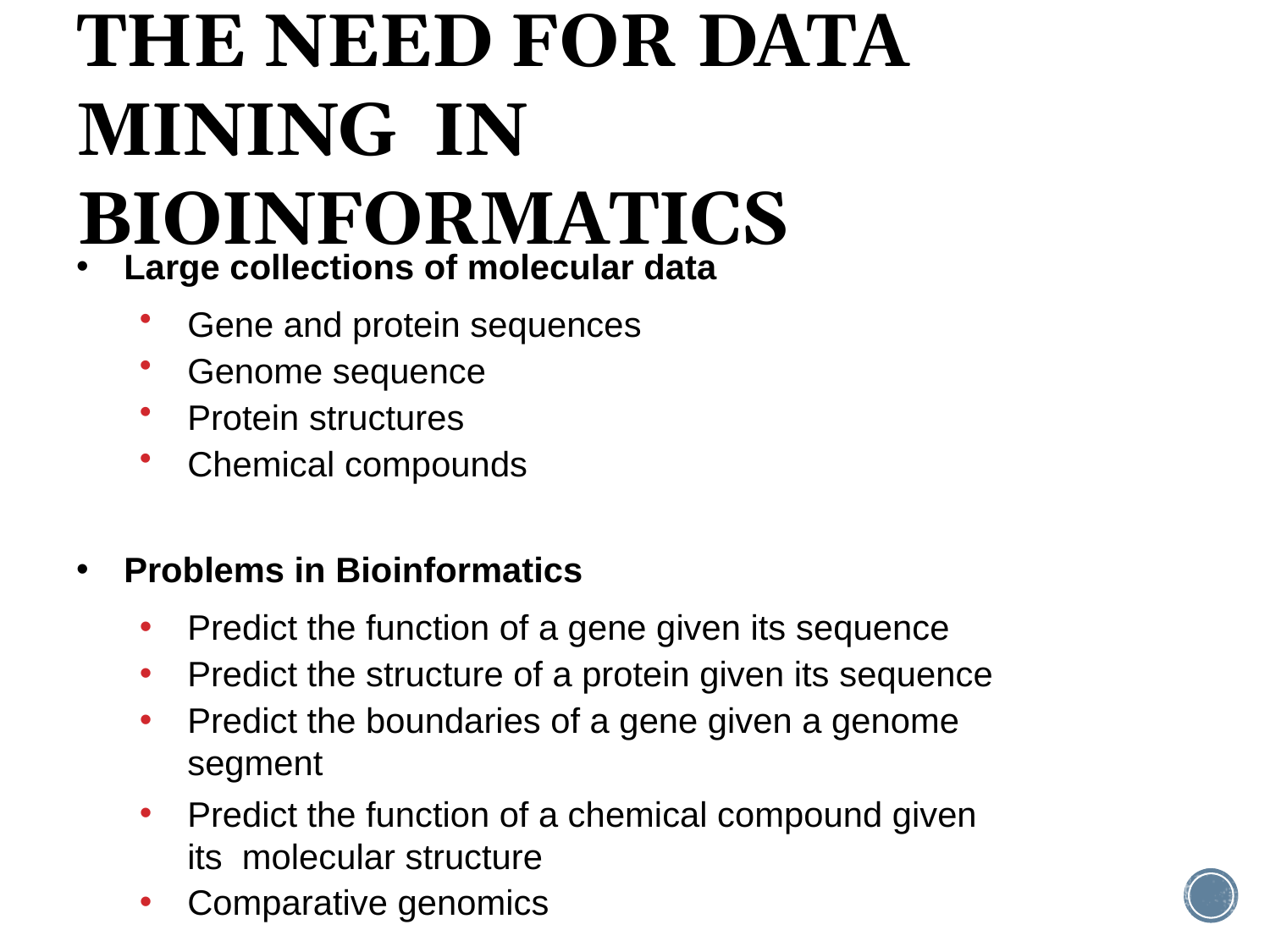

# THE NEED FOR DATA MINING  IN BIOINFORMATICS
Large collections of molecular data
Gene and protein sequences
Genome sequence
Protein structures
Chemical compounds

Problems in Bioinformatics
Predict the function of a gene given its sequence
Predict the structure of a protein given its sequence
Predict the boundaries of a gene given a genome segment
Predict the function of a chemical compound given its  molecular structure
Comparative genomics